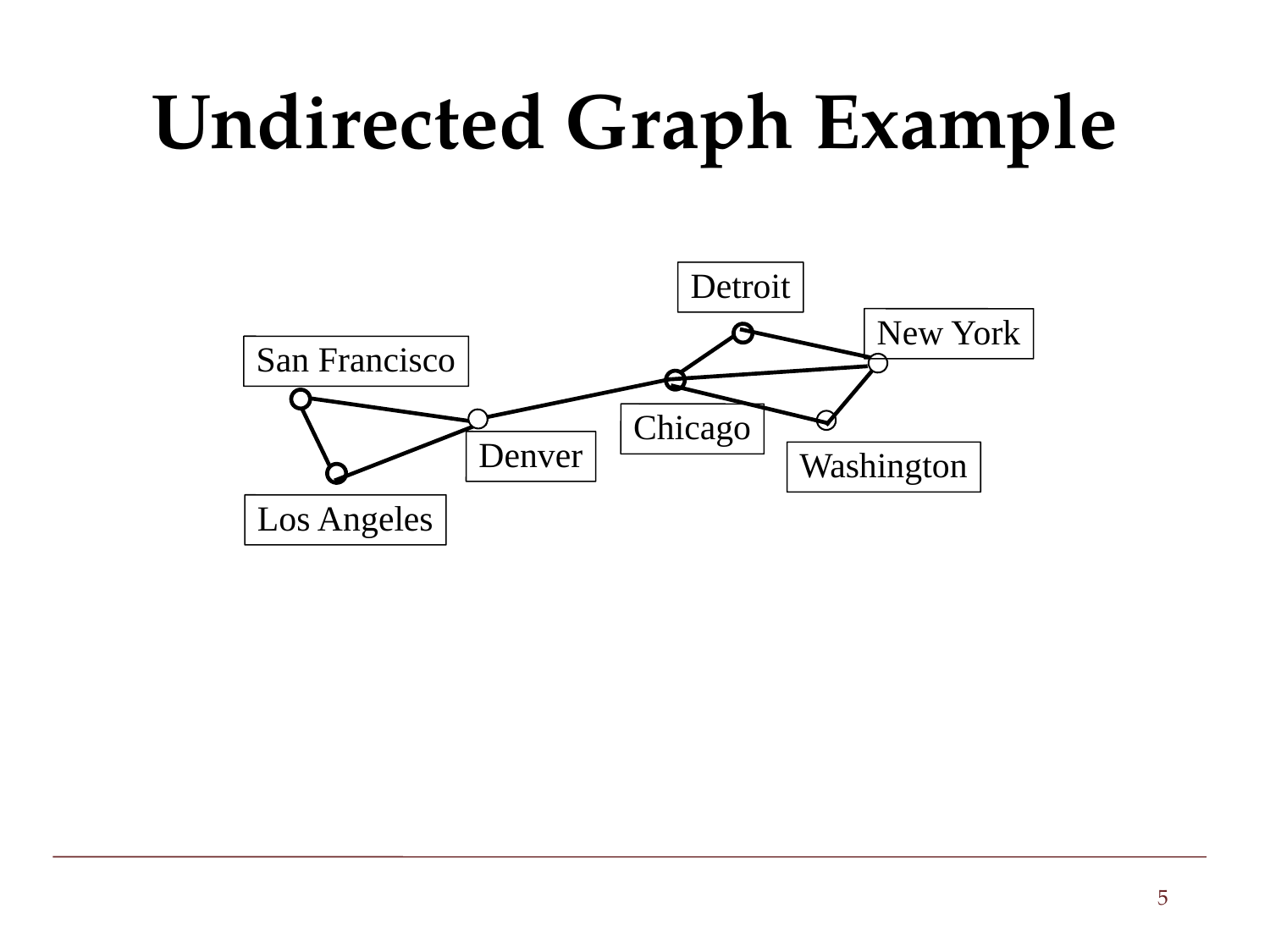

# Undirected Graph Example
Detroit
New York

San Francisco

Chicago

Denver
Washington

Los Angeles